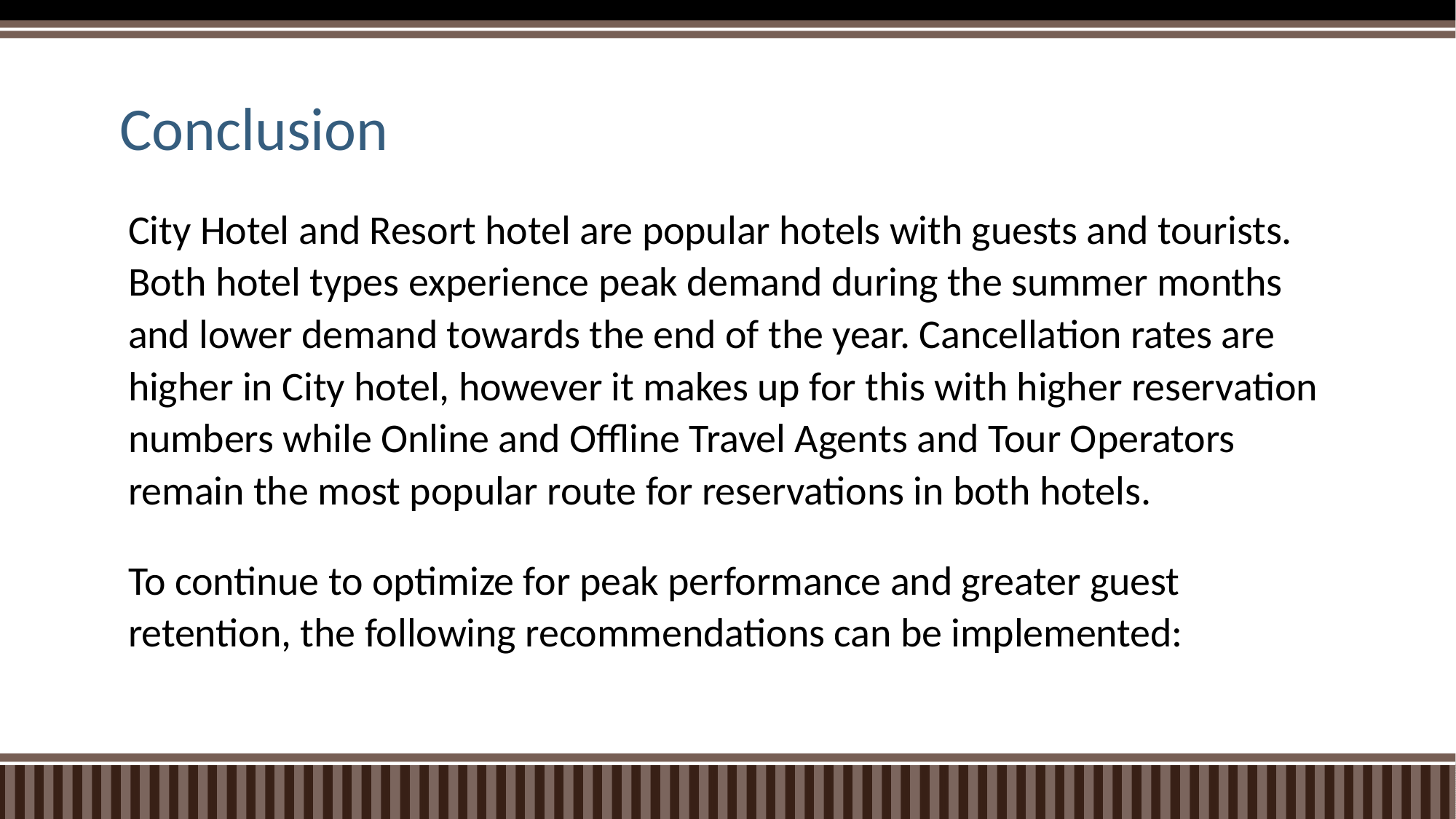

# Conclusion
City Hotel and Resort hotel are popular hotels with guests and tourists. Both hotel types experience peak demand during the summer months and lower demand towards the end of the year. Cancellation rates are higher in City hotel, however it makes up for this with higher reservation numbers while Online and Offline Travel Agents and Tour Operators remain the most popular route for reservations in both hotels.
To continue to optimize for peak performance and greater guest retention, the following recommendations can be implemented: